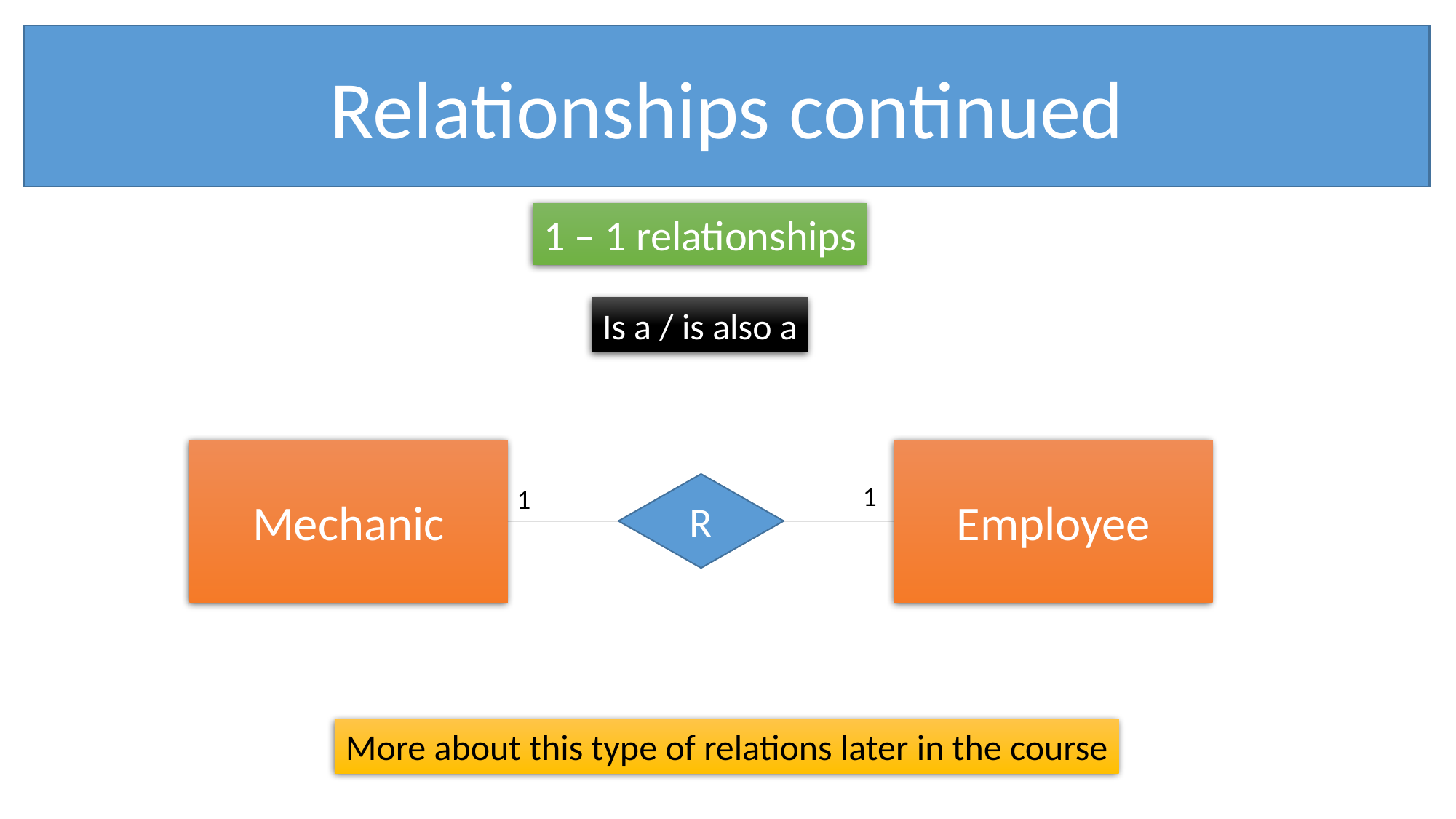

Relationships continued
1 – 1 relationships
Is a / is also a
Mechanic
Employee
R
1
1
More about this type of relations later in the course